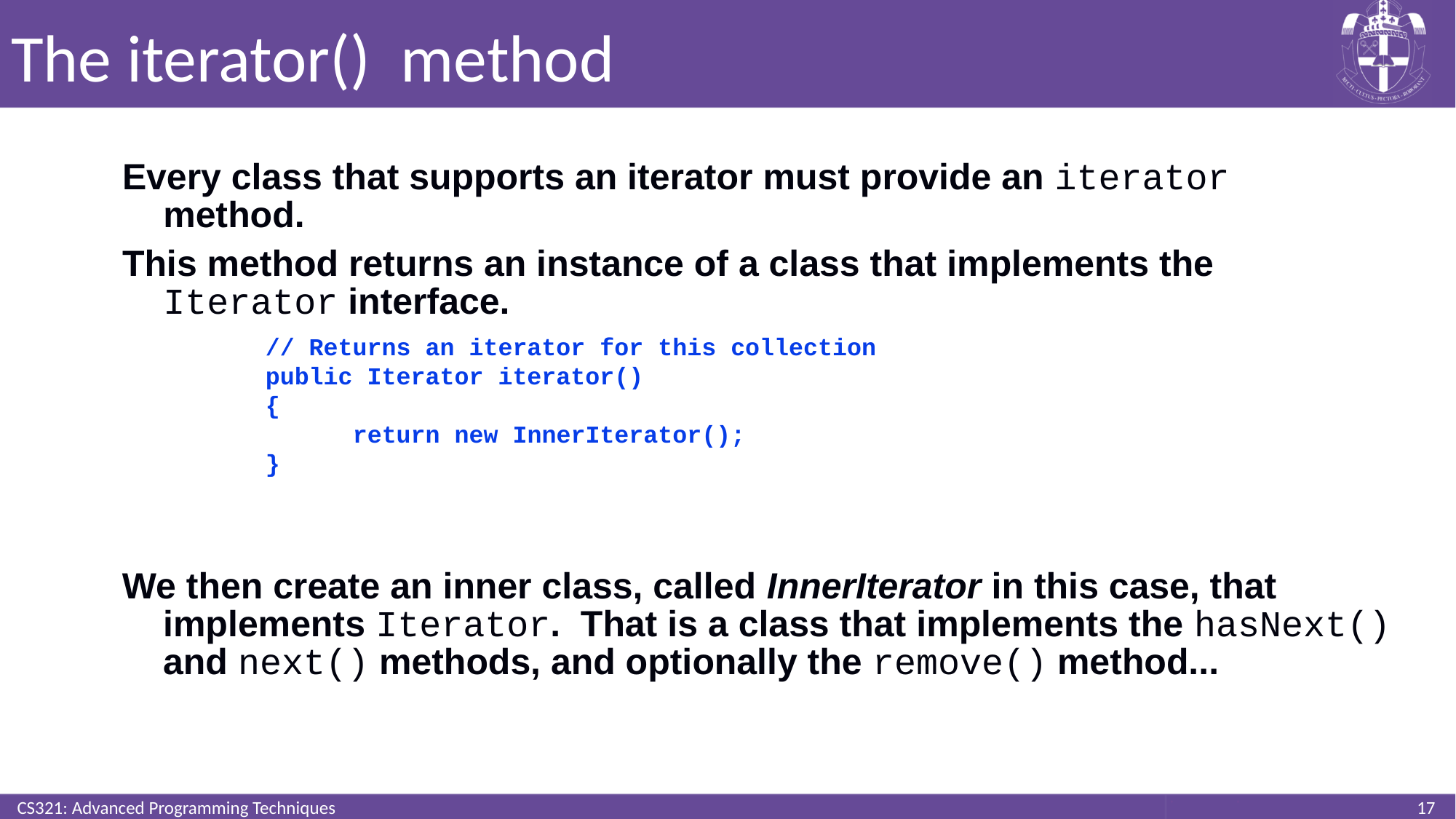

# The iterator()  method

Every class that supports an iterator must provide an iterator method.
This method returns an instance of a class that implements the Iterator interface.
// Returns an iterator for this collection
public Iterator iterator()
{
      return new InnerIterator();
}
We then create an inner class, called InnerIterator in this case, that implements Iterator.  That is a class that implements the hasNext() and next() methods, and optionally the remove() method...
CS321: Advanced Programming Techniques
17